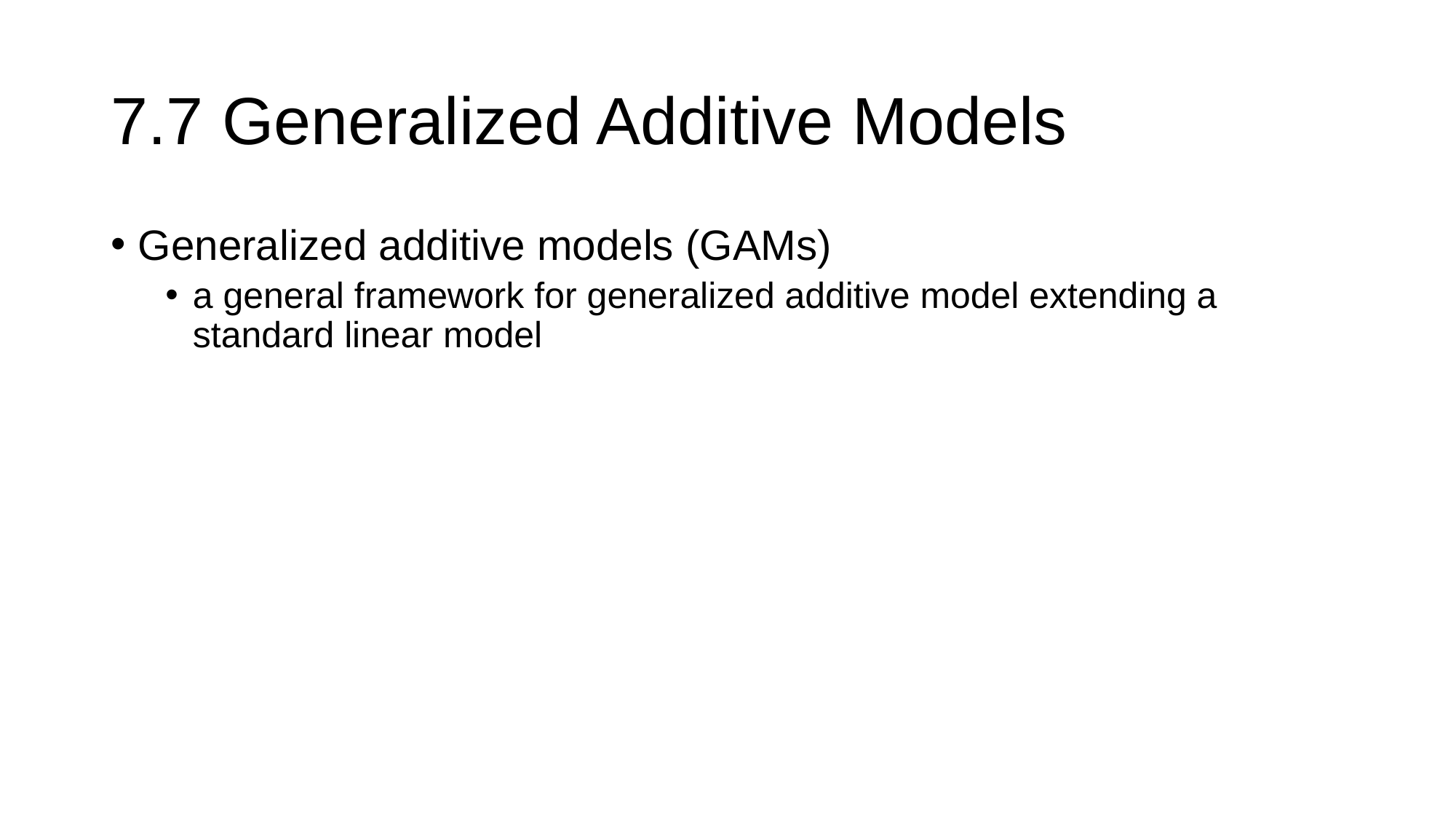

# 7.7 Generalized Additive Models
Generalized additive models (GAMs)
a general framework for generalized additive model extending a standard linear model